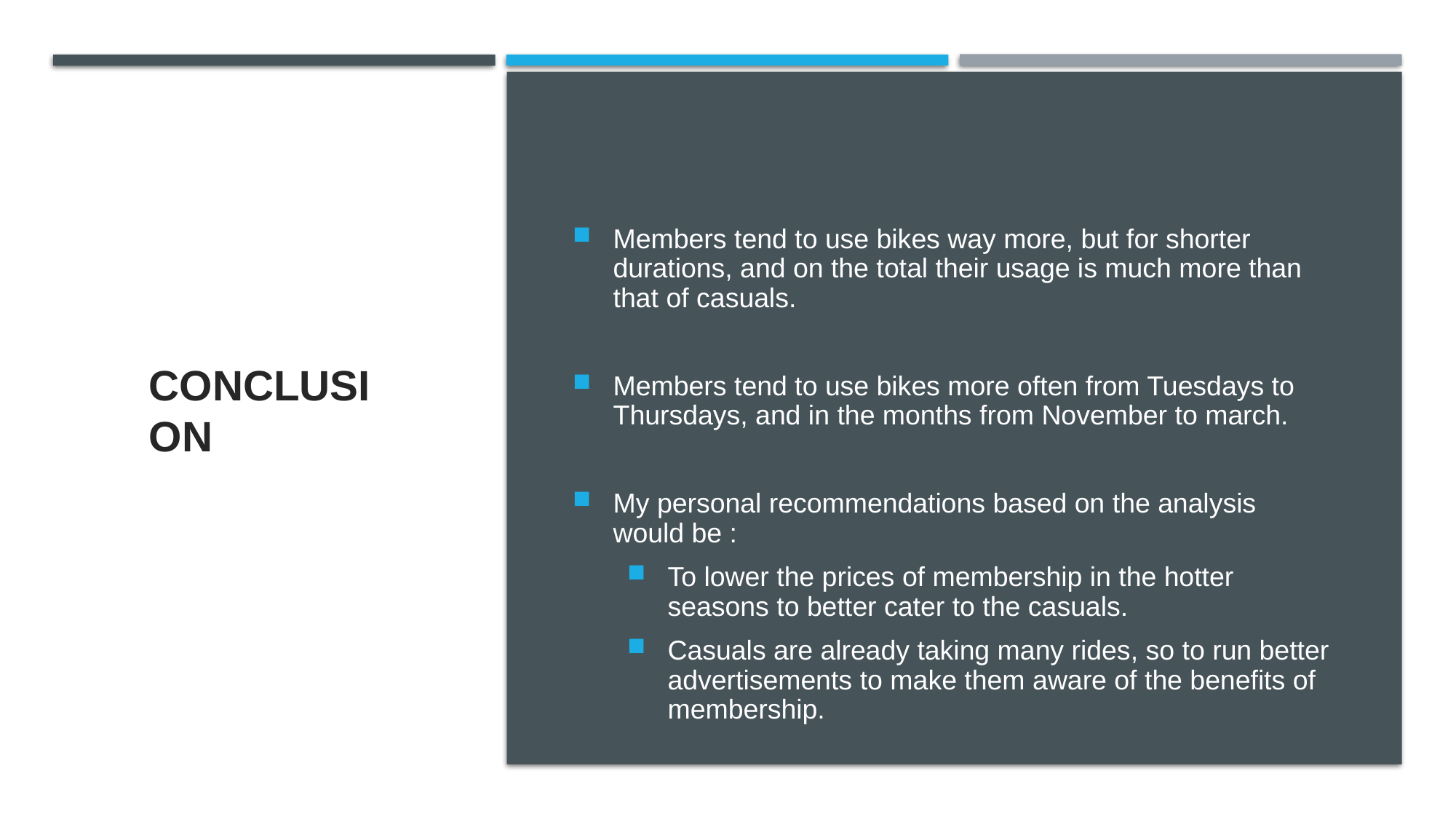

Conclusion
Members tend to use bikes way more, but for shorter durations, and on the total their usage is much more than that of casuals.

Members tend to use bikes more often from Tuesdays to Thursdays, and in the months from November to march.

My personal recommendations based on the analysis would be :
To lower the prices of membership in the hotter seasons to better cater to the casuals.
Casuals are already taking many rides, so to run better advertisements to make them aware of the benefits of membership.